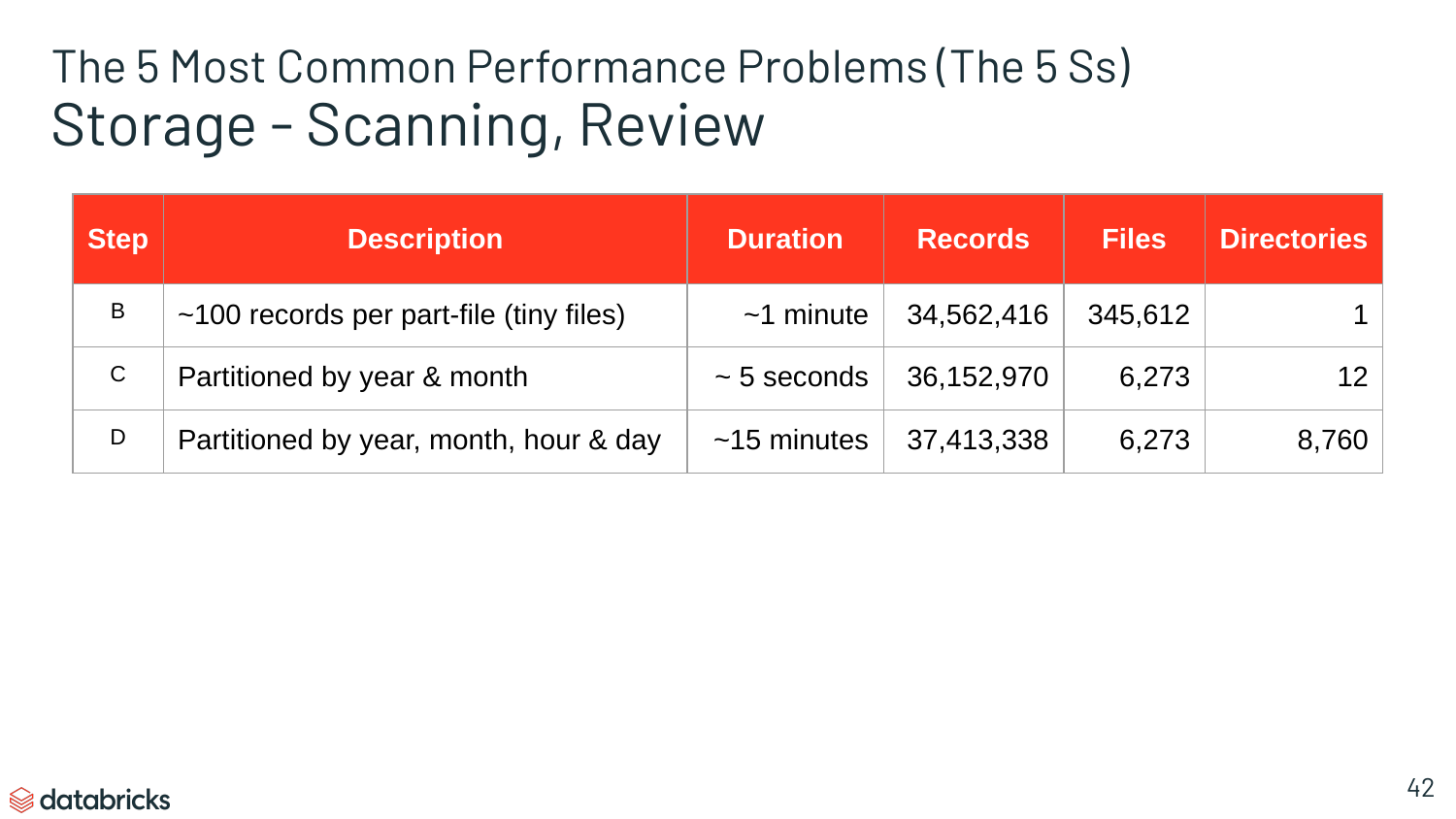

# The 5 Most Common Performance Problems (The 5 Ss)
Storage - Scanning, Review
| Step | Description | Duration | Records | Files | Directories |
| --- | --- | --- | --- | --- | --- |
| B | ~100 records per part-file (tiny files) | ~1 minute | 34,562,416 | 345,612 | 1 |
| C | Partitioned by year & month | ~ 5 seconds | 36,152,970 | 6,273 | 12 |
| D | Partitioned by year, month, hour & day | ~15 minutes | 37,413,338 | 6,273 | 8,760 |
42